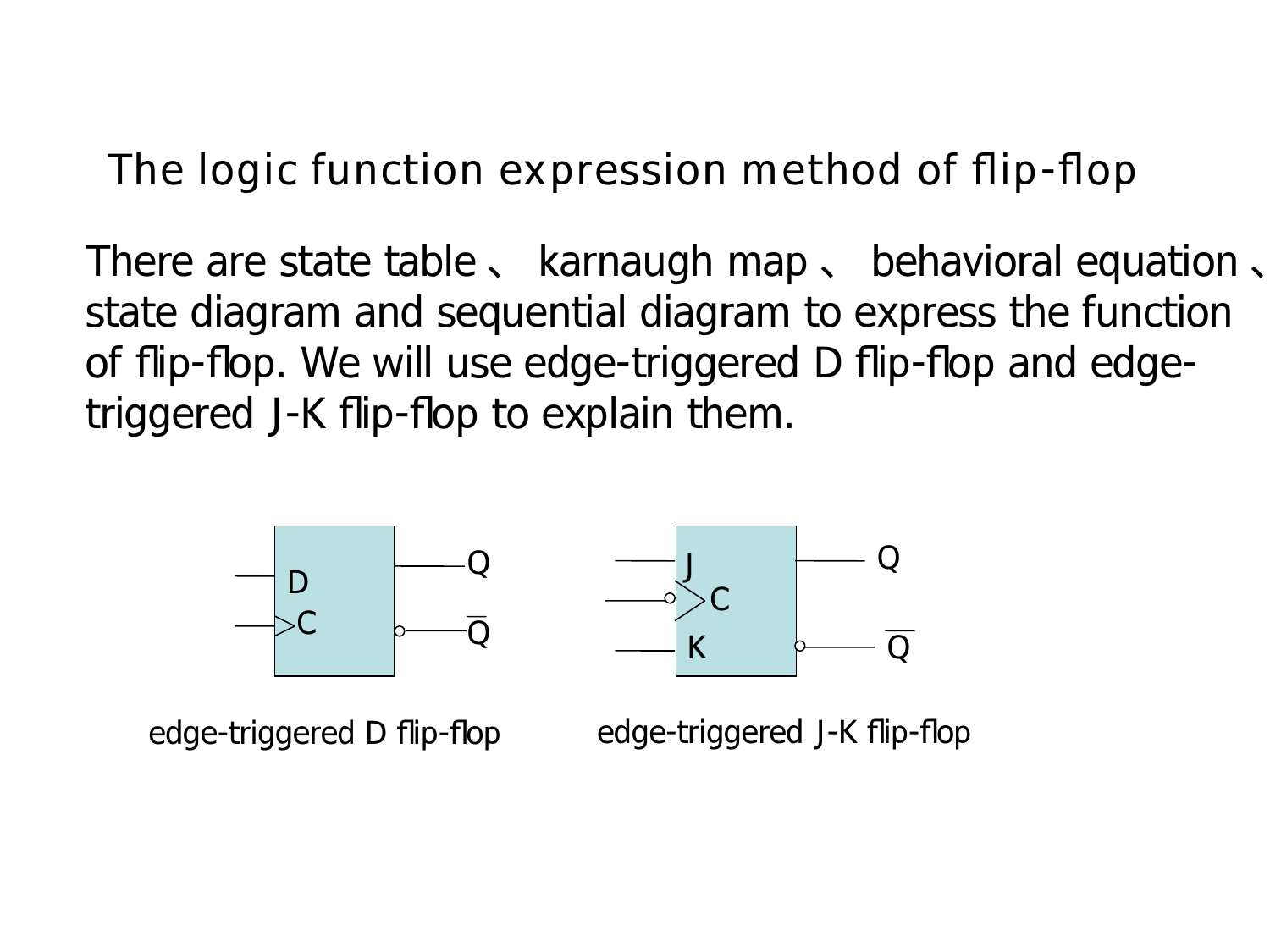

The logic function expression method of flip-flop
There are state table、karnaugh map、behavioral equation、
state diagram and sequential diagram to express the function
of flip-flop. We will use edge-triggered D flip-flop and edge-
triggered J-K flip-flop to explain them.

Q
D

C
Q

Q
J

C

K
Q

edge-triggered J-K flip-flop
edge-triggered D flip-flop